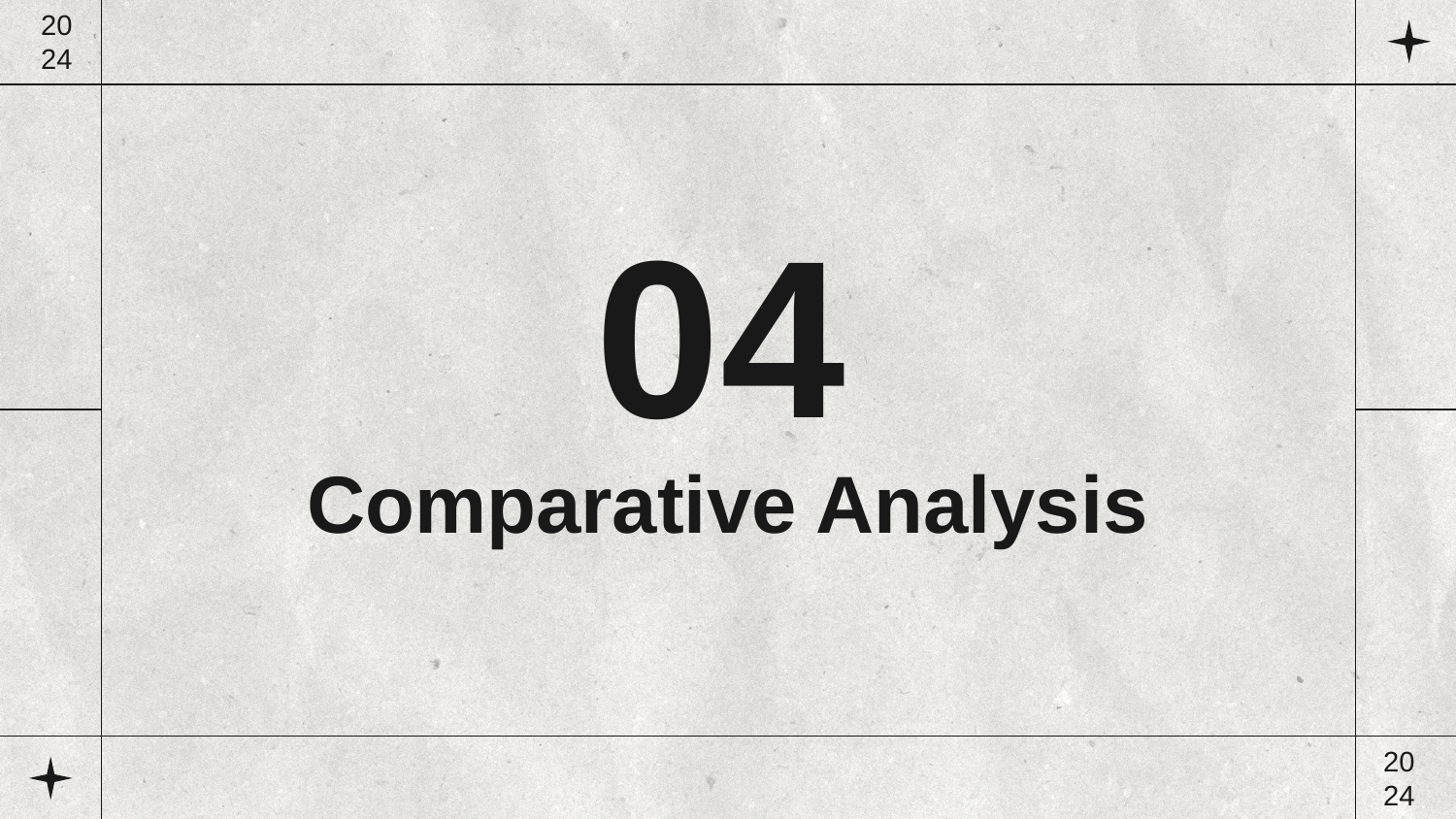

20
24
04
# Comparative Analysis
20
24